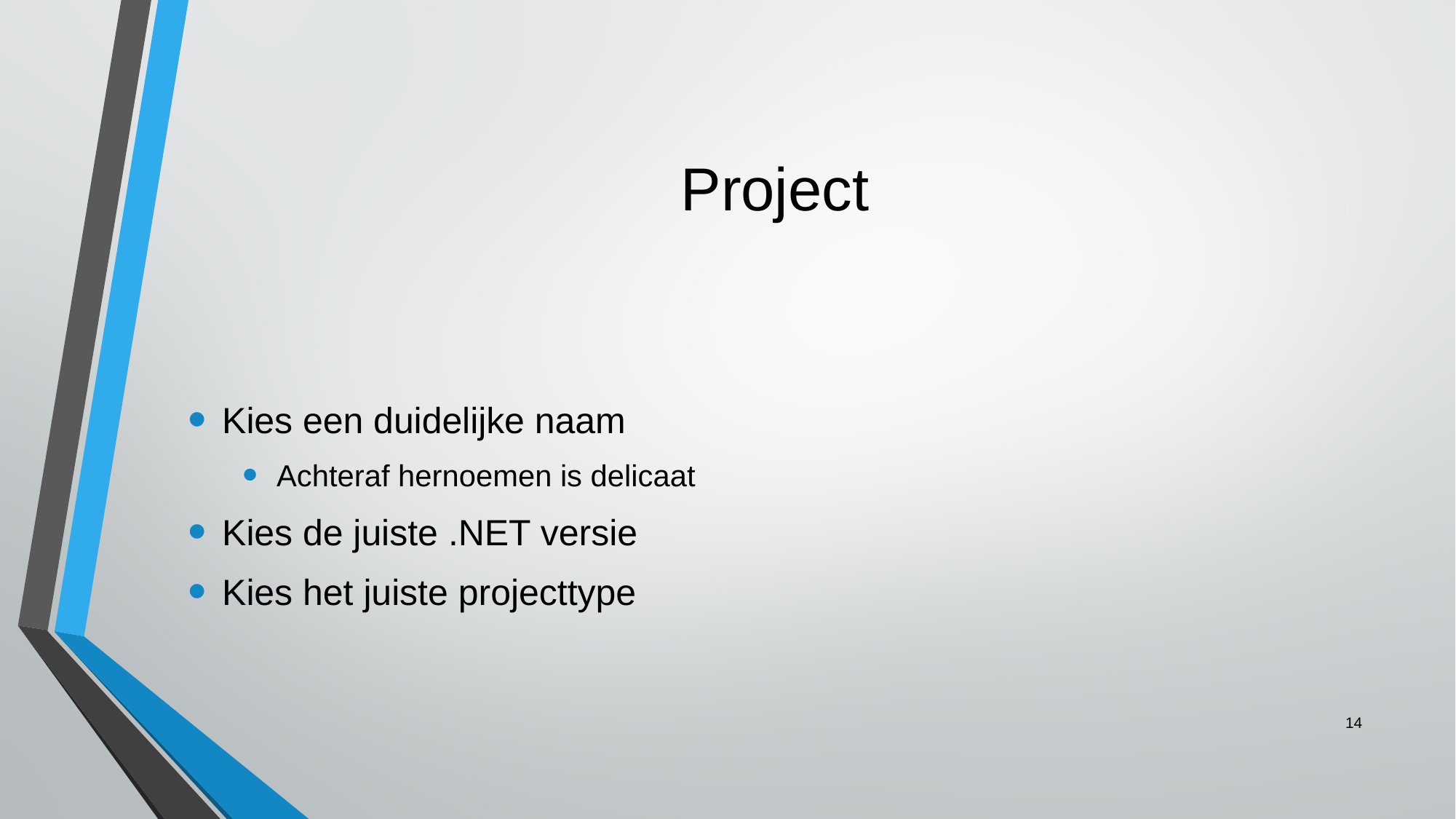

Project
Kies een duidelijke naam
Achteraf hernoemen is delicaat
Kies de juiste .NET versie
Kies het juiste projecttype
14